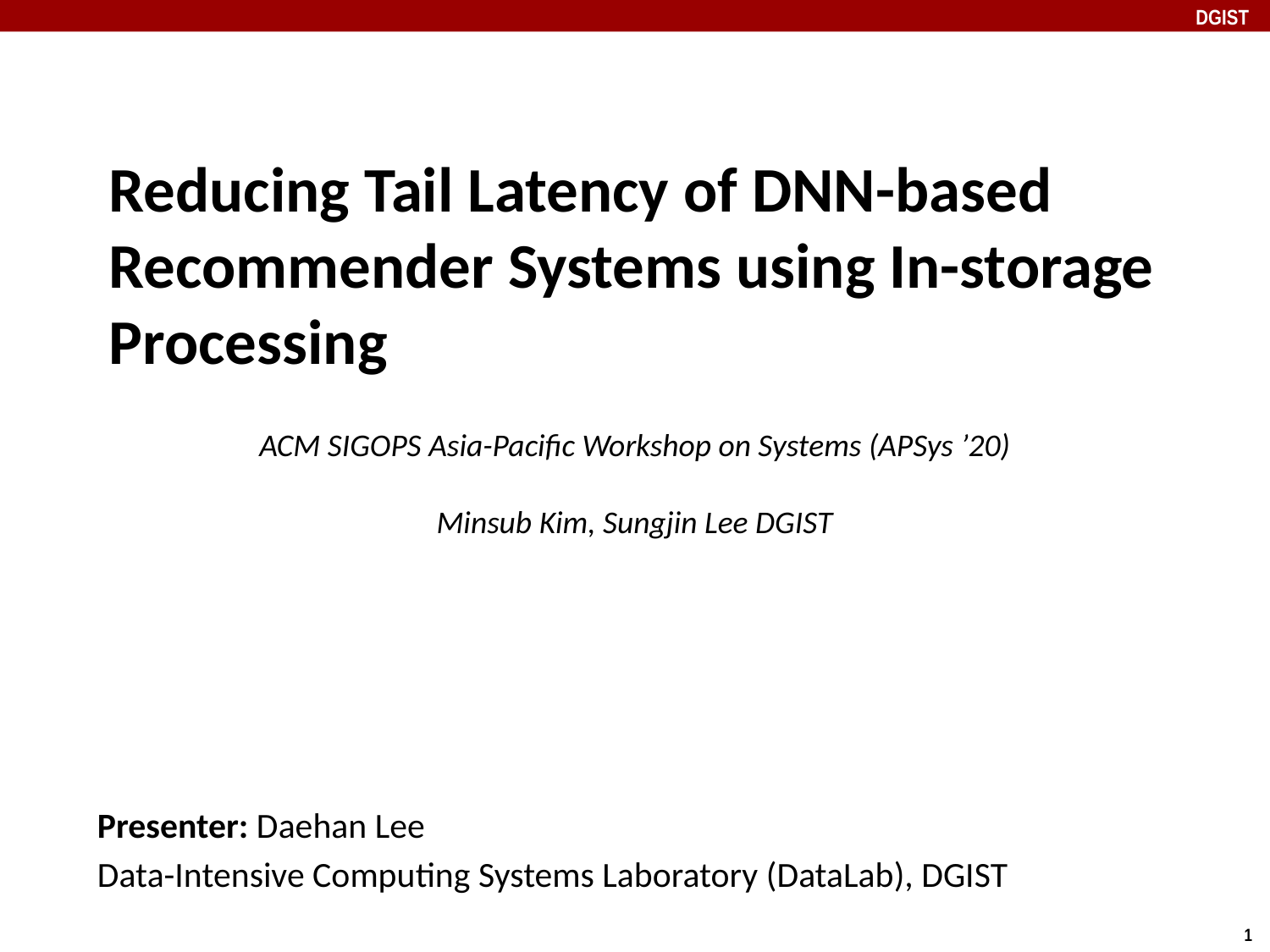

DGIST
Reducing Tail Latency of DNN-based Recommender Systems using In-storage Processing
ACM SIGOPS Asia-Pacific Workshop on Systems (APSys ’20)

Minsub Kim, Sungjin Lee DGIST

Presenter: Daehan Lee
Data-Intensive Computing Systems Laboratory (DataLab), DGIST